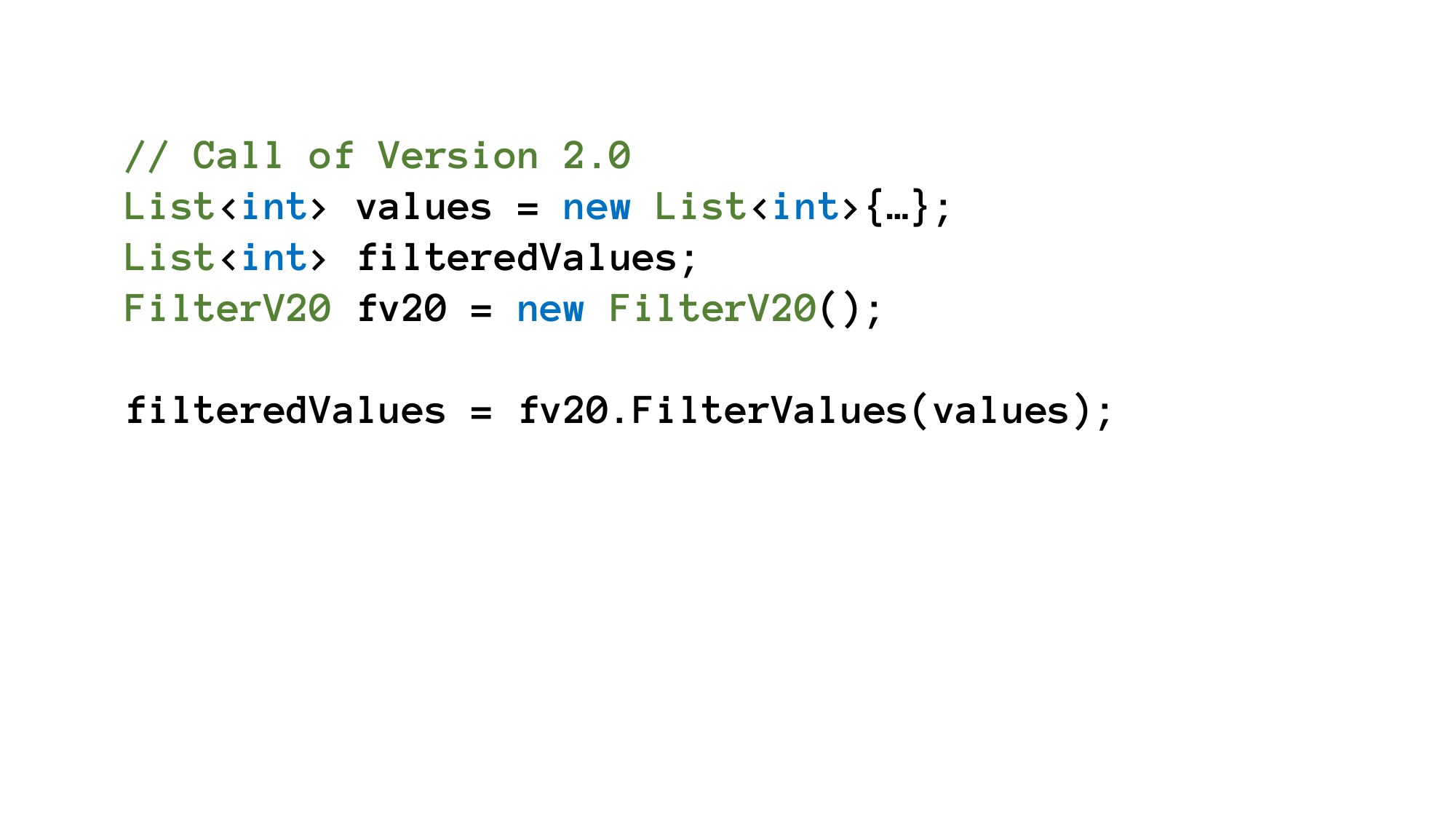

// Call of Version 2.0
List<int> values = new List<int>{…};
List<int> filteredValues;
FilterV20 fv20 = new FilterV20();

filteredValues = fv20.FilterValues(values);